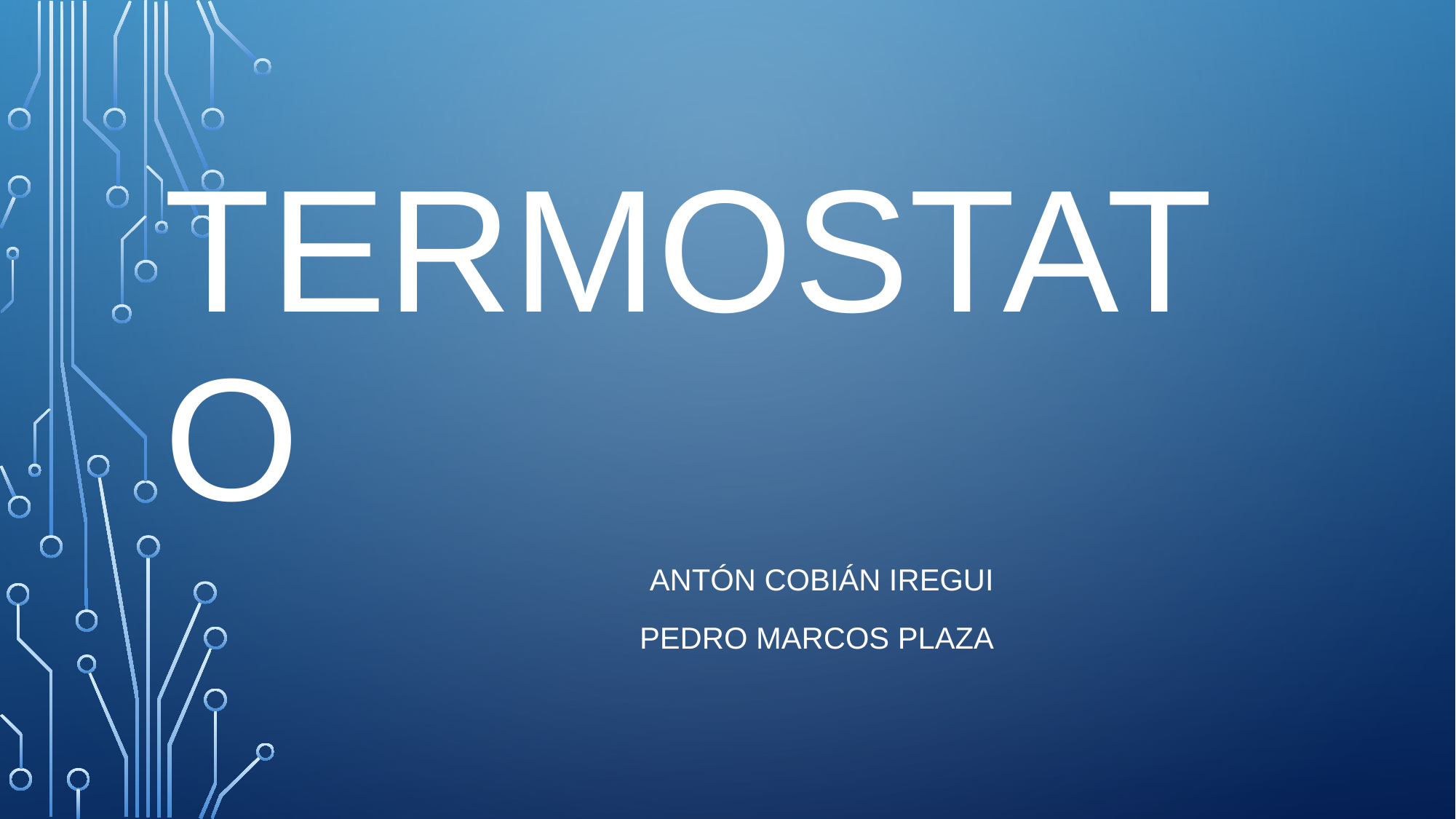

# Termostato
Antón Cobián Iregui
Pedro Marcos Plaza